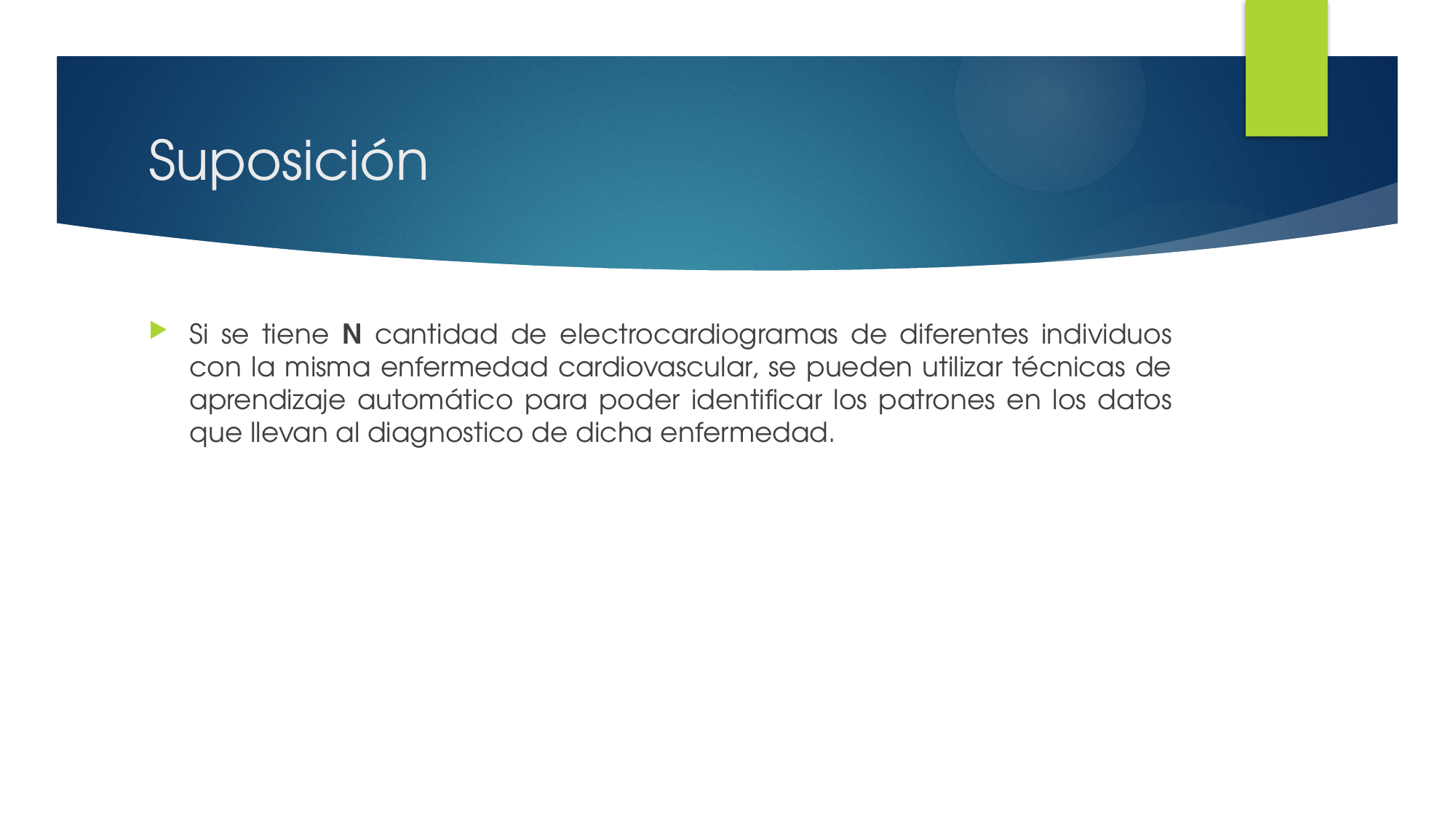

# Suposición
Si se tiene N cantidad de electrocardiogramas de diferentes individuos con la misma enfermedad cardiovascular, se pueden utilizar técnicas de aprendizaje automático para poder identificar los patrones en los datos que llevan al diagnostico de dicha enfermedad.